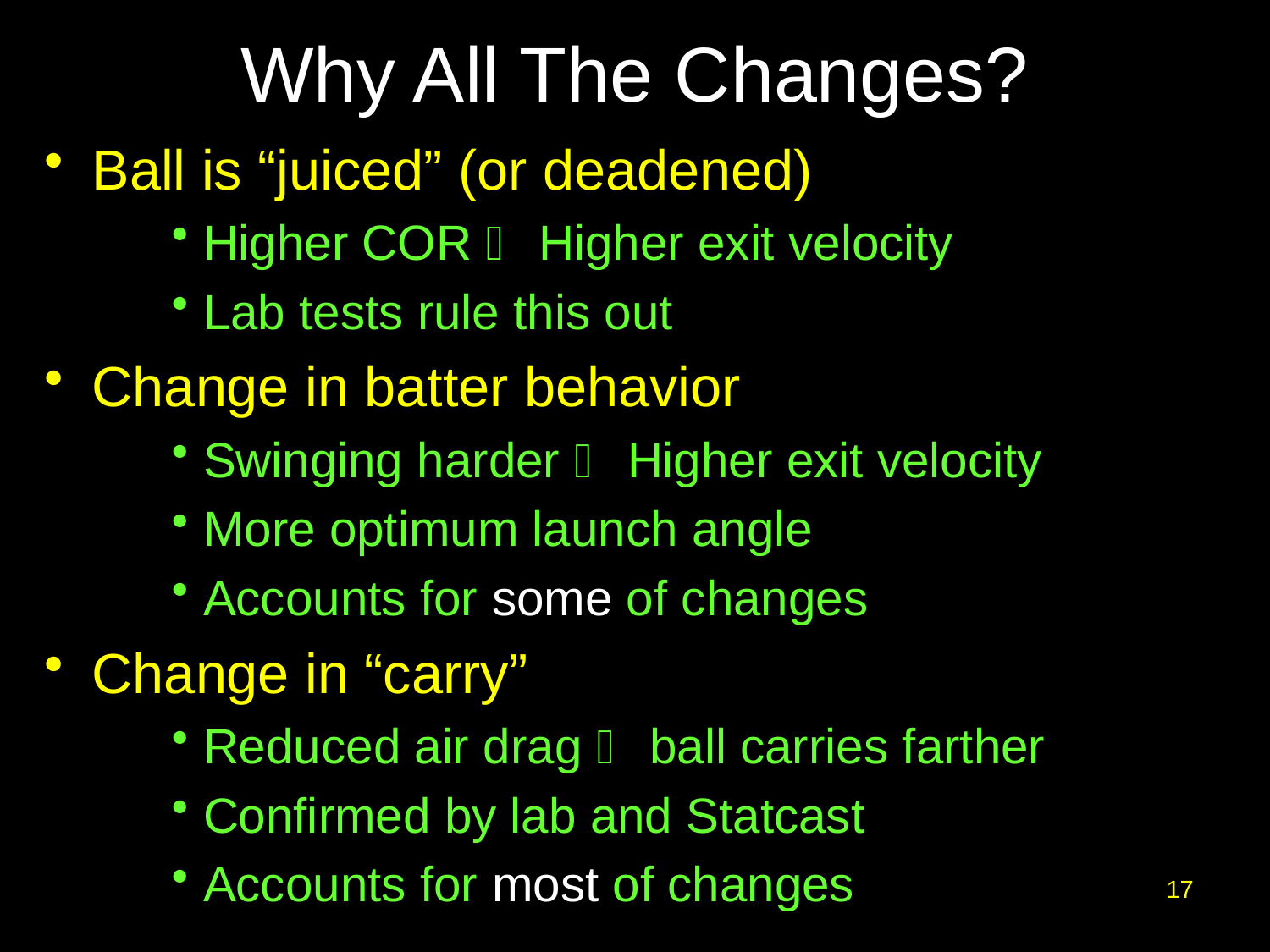

# Why All The Changes?
Ball is “juiced” (or deadened)
Higher COR ⇒ Higher exit velocity
Lab tests rule this out
Change in batter behavior
Swinging harder ⇒ Higher exit velocity
More optimum launch angle
Accounts for some of changes
Change in “carry”
Reduced air drag ⇒ ball carries farther
Confirmed by lab and Statcast
Accounts for most of changes
17